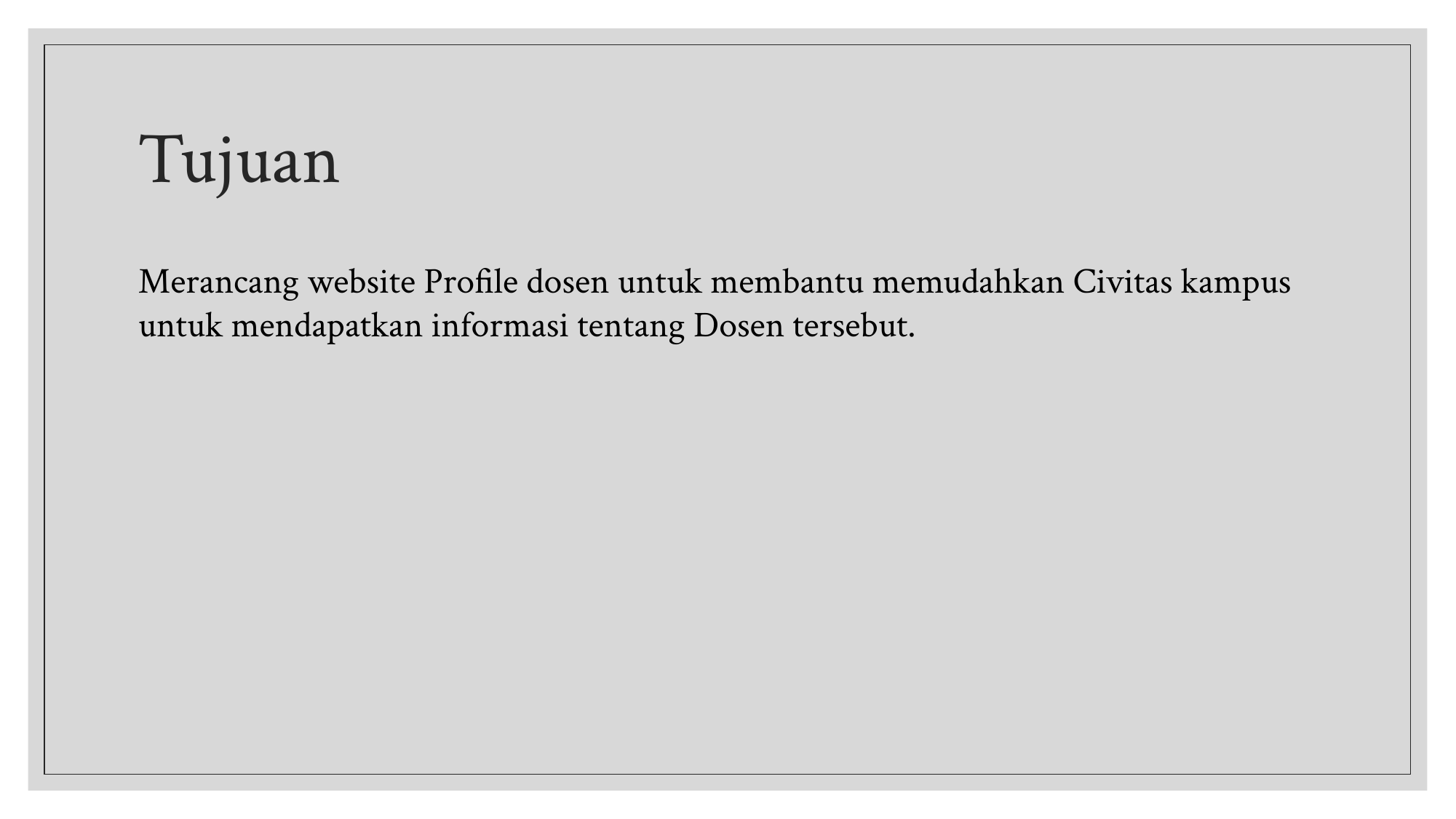

# Tujuan
Merancang website Profile dosen untuk membantu memudahkan Civitas kampus untuk mendapatkan informasi tentang Dosen tersebut.